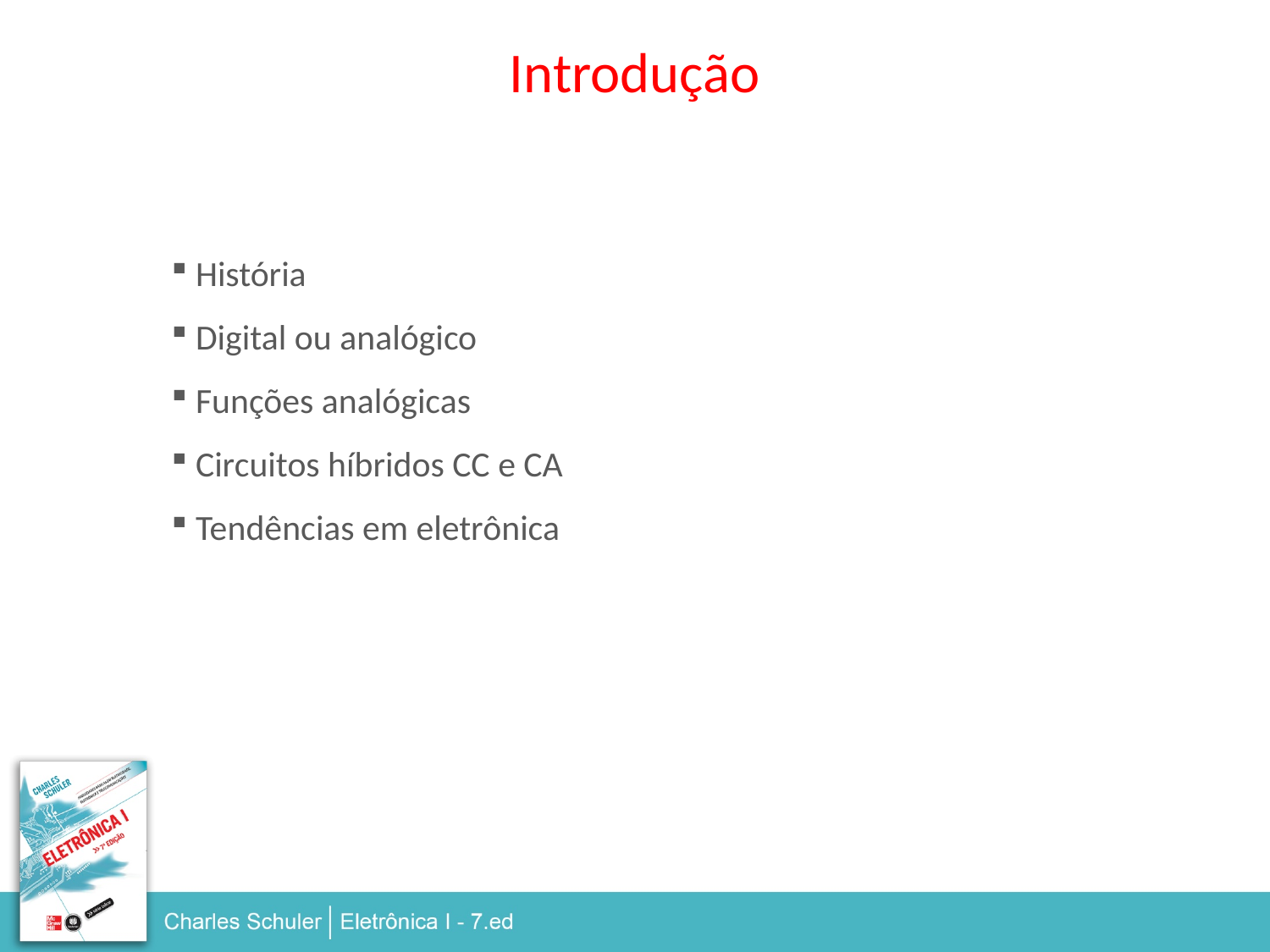

Introdução
 História
 Digital ou analógico
 Funções analógicas
 Circuitos híbridos CC e CA
 Tendências em eletrônica